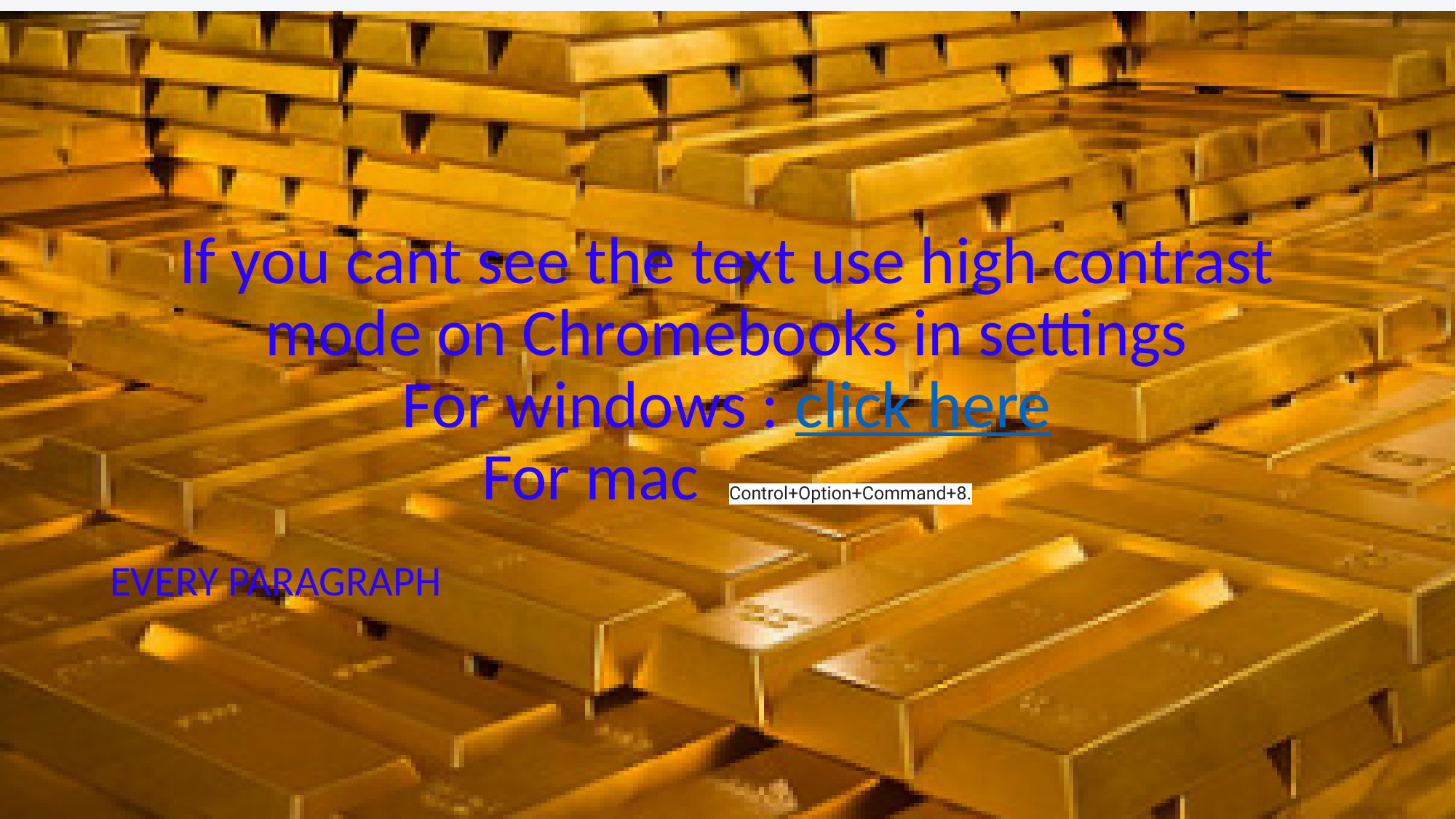

# If you cant see the text use high contrast mode on Chromebooks in settings
For windows : click here
For mac  Control+Option+Command+8.

EVERY PARAGRAPH